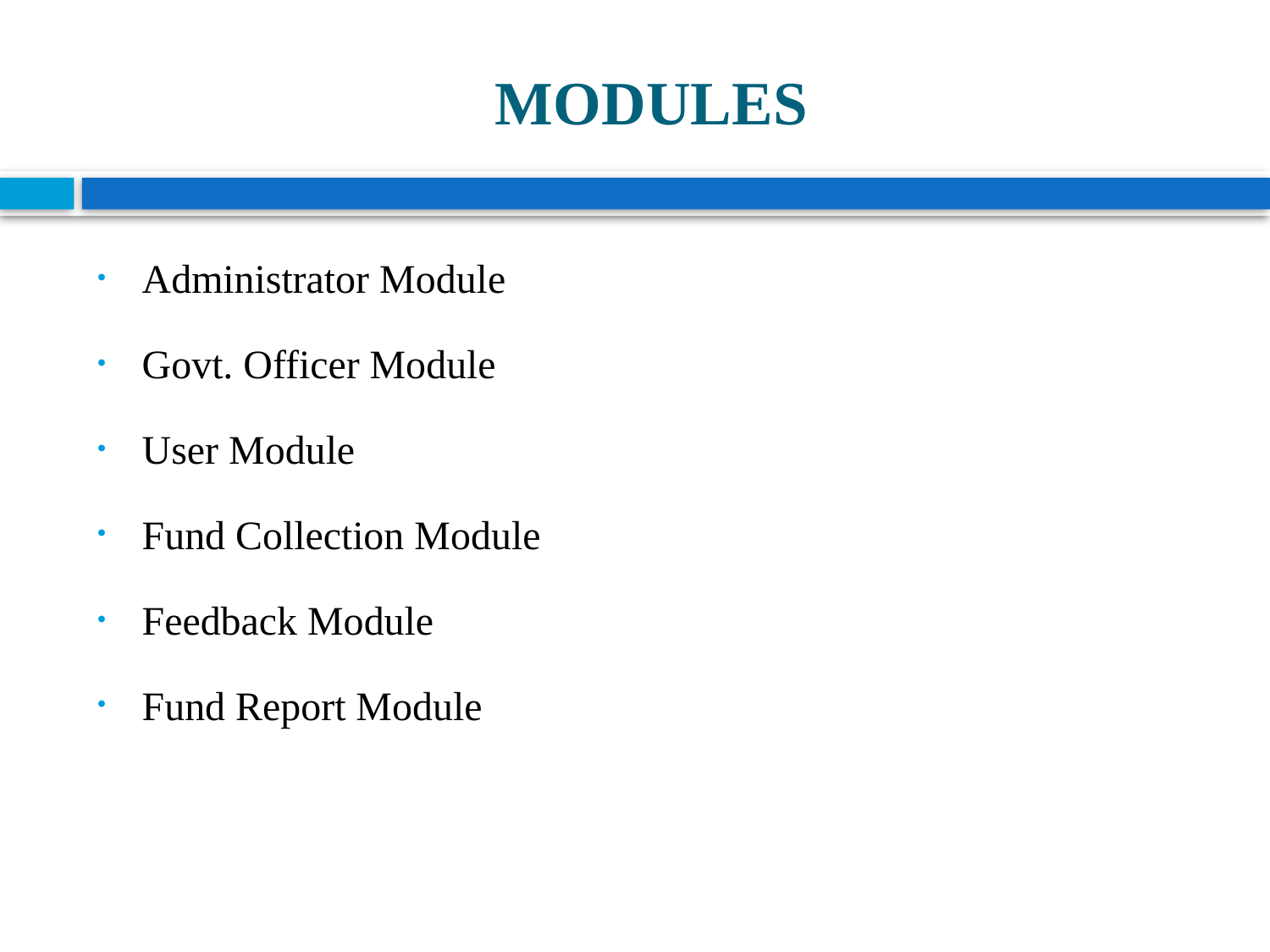

# MODULES
Administrator Module
Govt. Officer Module
User Module
Fund Collection Module
Feedback Module
Fund Report Module